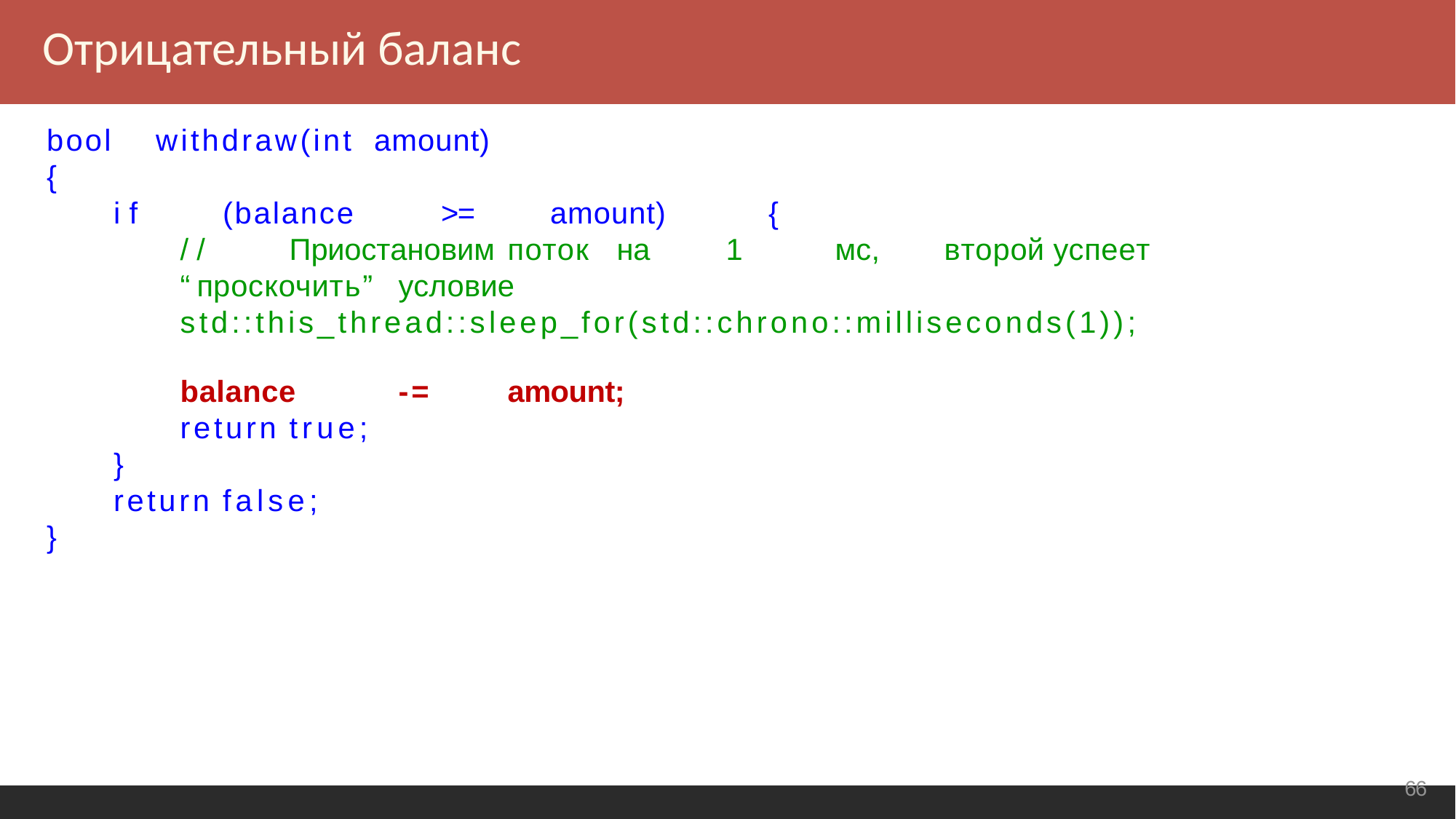

Отрицательный баланс
bool	withdraw(int	amount)
{
if	(balance	>=	amount)	{
//	Приостановим	поток	на	1	мс,	второй	успеет	“проскочить”	условие  std::this_thread::sleep_for(std::chrono::milliseconds(1));

balance	-=	amount;
return	true;
}
return	false;
}
66